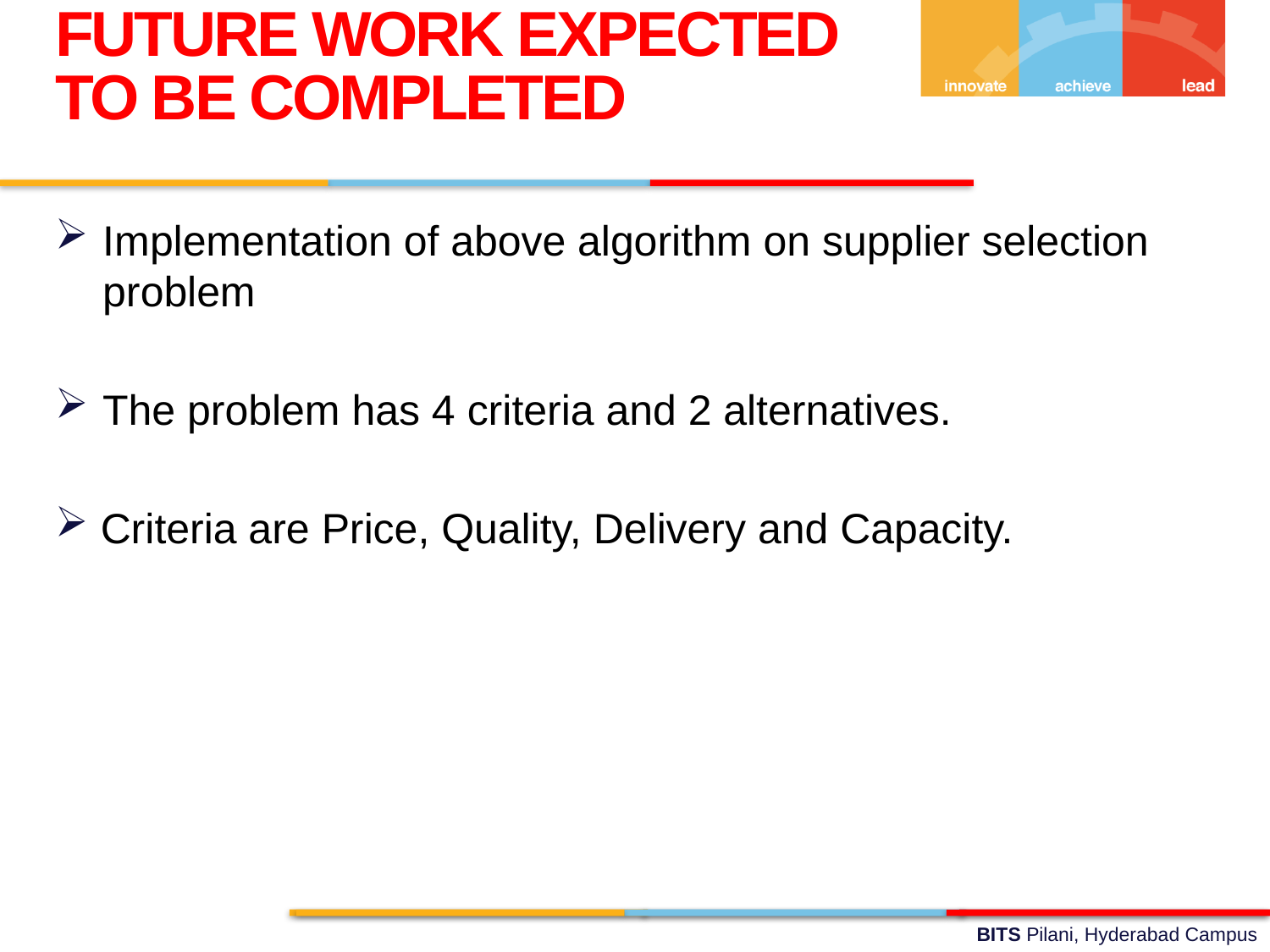

FUTURE WORK EXPECTED TO BE COMPLETED

Implementation of above algorithm on supplier selection problem

The problem has 4 criteria and 2 alternatives.

 Criteria are Price, Quality, Delivery and Capacity.